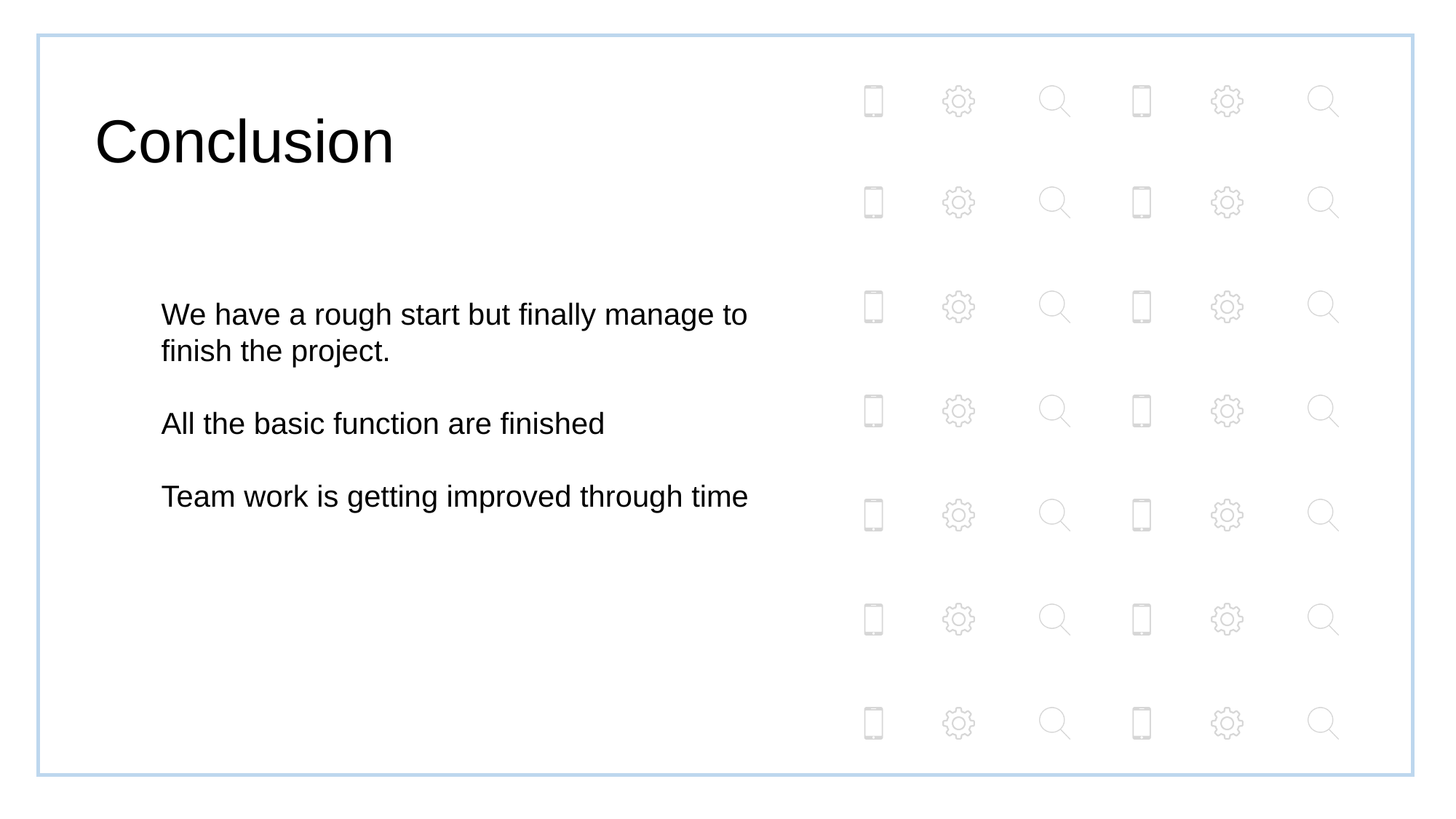

Conclusion
We have a rough start but finally manage to finish the project.

All the basic function are finished

Team work is getting improved through time